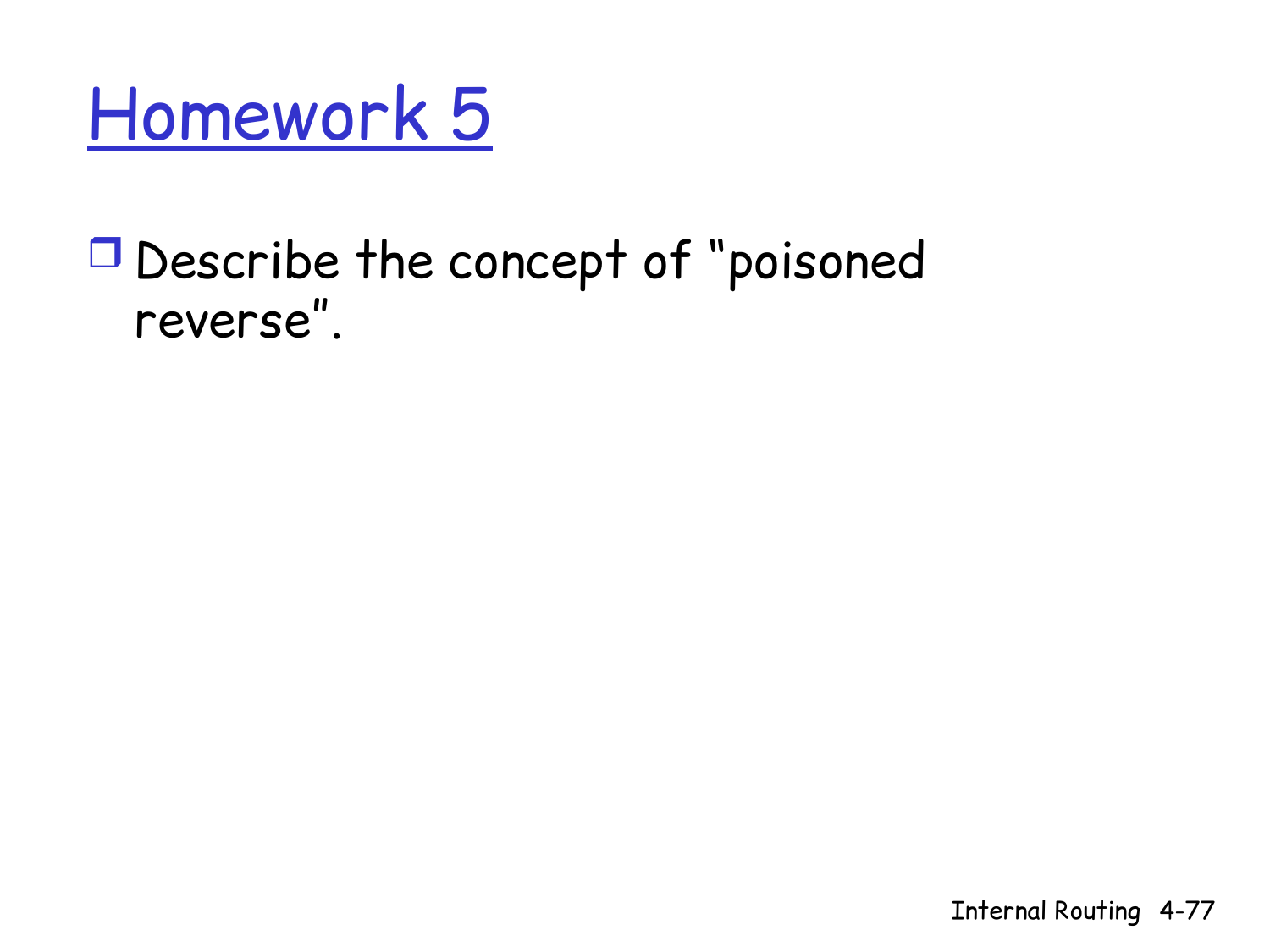

# Homework 5
Describe the concept of “poisoned reverse”.
Internal Routing
4-77